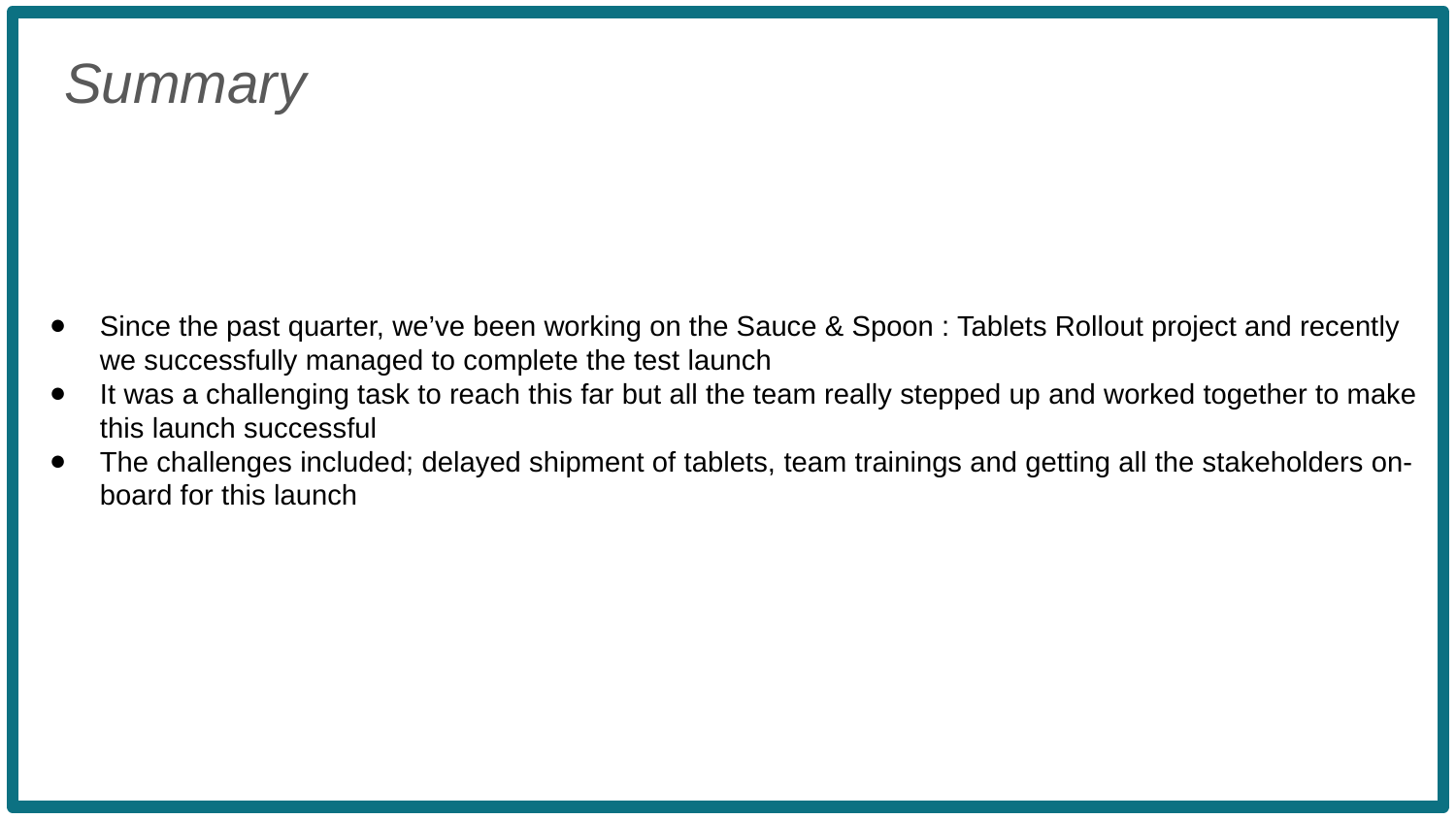

Since the past quarter, we’ve been working on the Sauce & Spoon : Tablets Rollout project and recently we successfully managed to complete the test launch
It was a challenging task to reach this far but all the team really stepped up and worked together to make this launch successful
The challenges included; delayed shipment of tablets, team trainings and getting all the stakeholders on-board for this launch
Summary